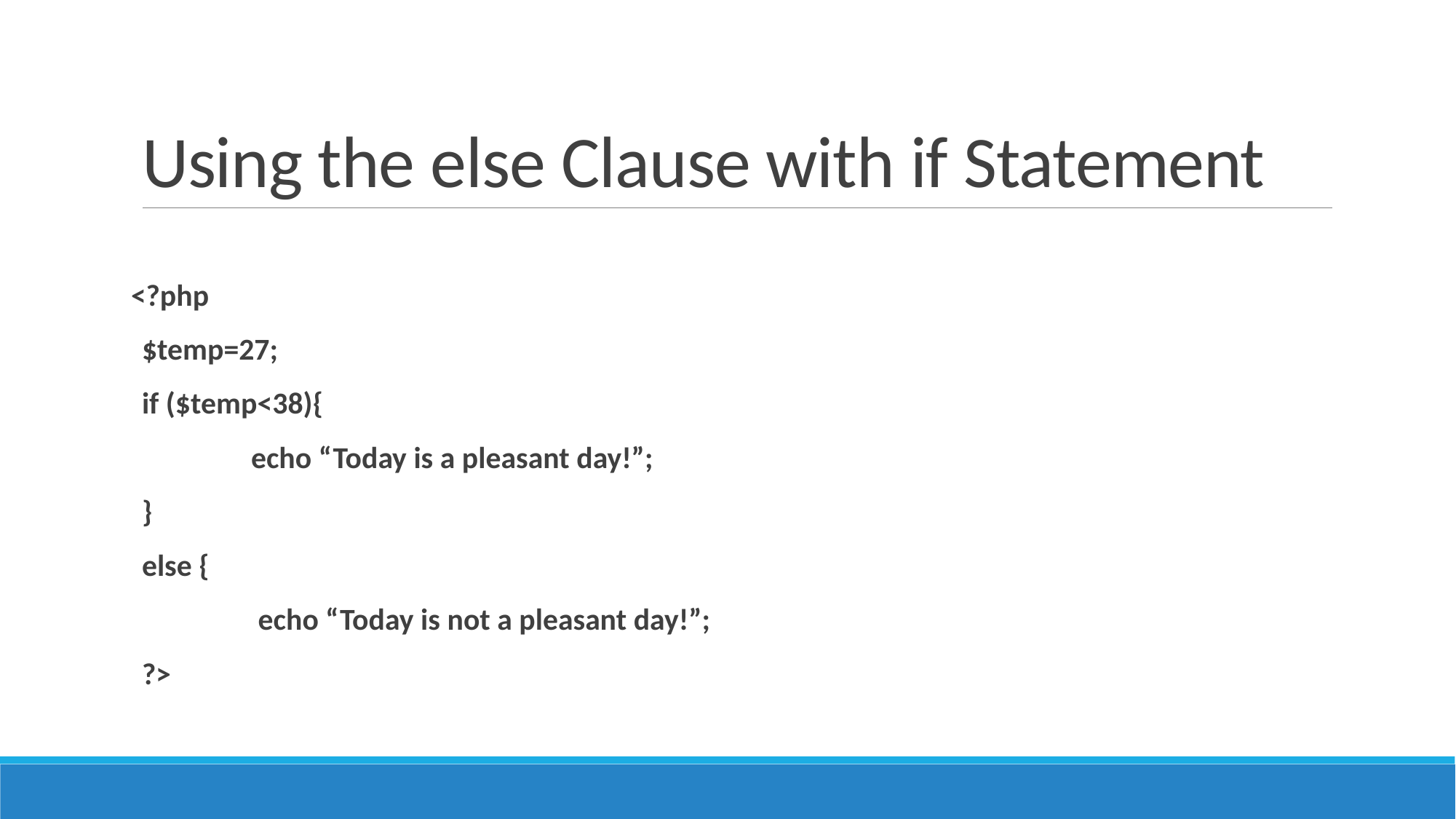

# Using the else Clause with if Statement

<?php
	$temp=27;
	if ($temp<38){
		echo “Today is a pleasant day!”;
	}
	else {
		 echo “Today is not a pleasant day!”;
	?>